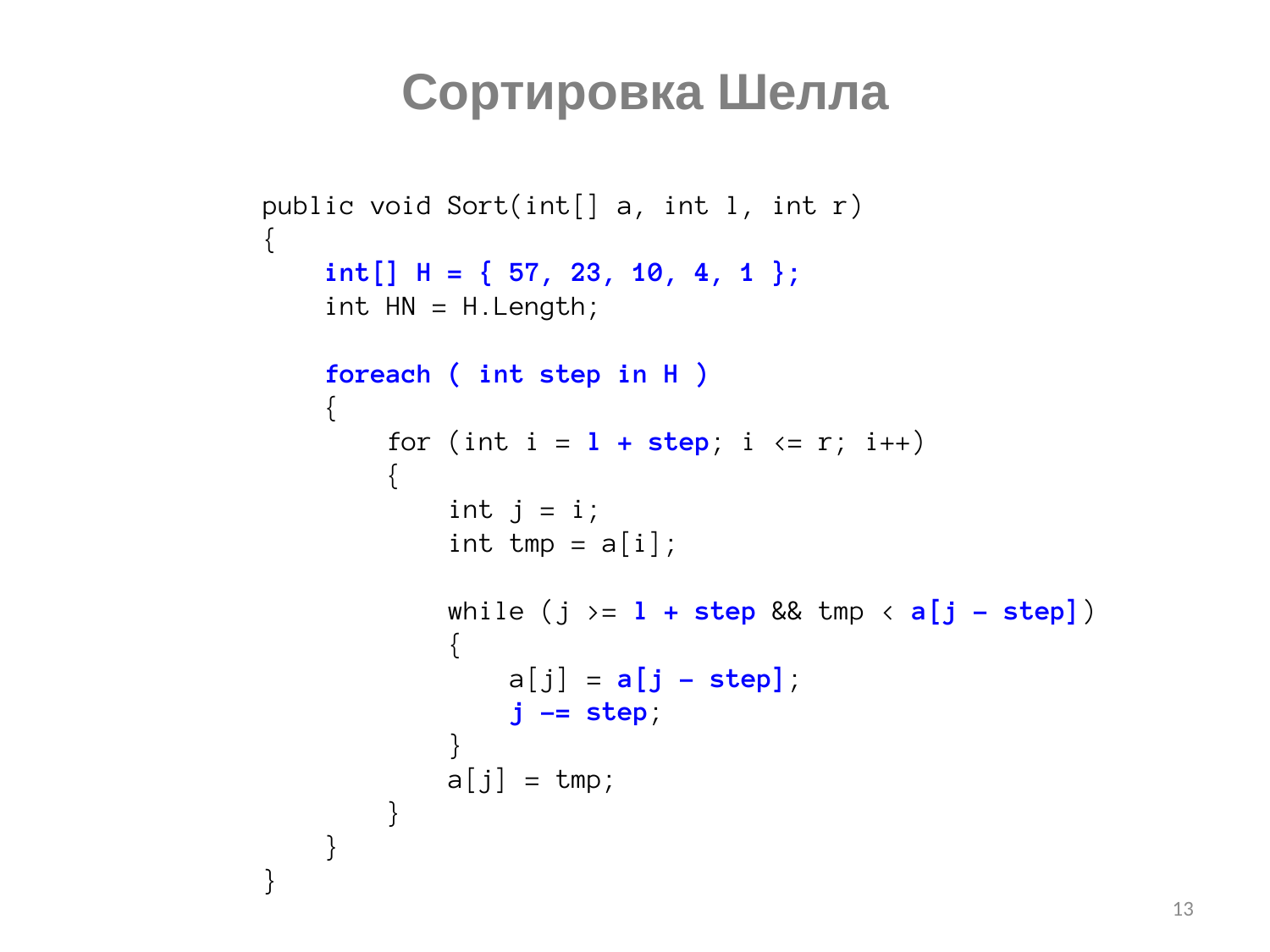

Сортировка Шелла
        public void Sort(int[] a, int l, int r)
        {
            int[] H = { 57, 23, 10, 4, 1 };
            int HN = H.Length;

            foreach ( int step in H )
            {
                for (int i = l + step; i <= r; i++)
                {
                    int j = i;
                    int tmp = a[i];

                    while (j >= l + step && tmp < a[j - step])
                    {
                        a[j] = a[j - step];
                        j -= step;
                    }
                    a[j] = tmp;
                }
            }
        }
13